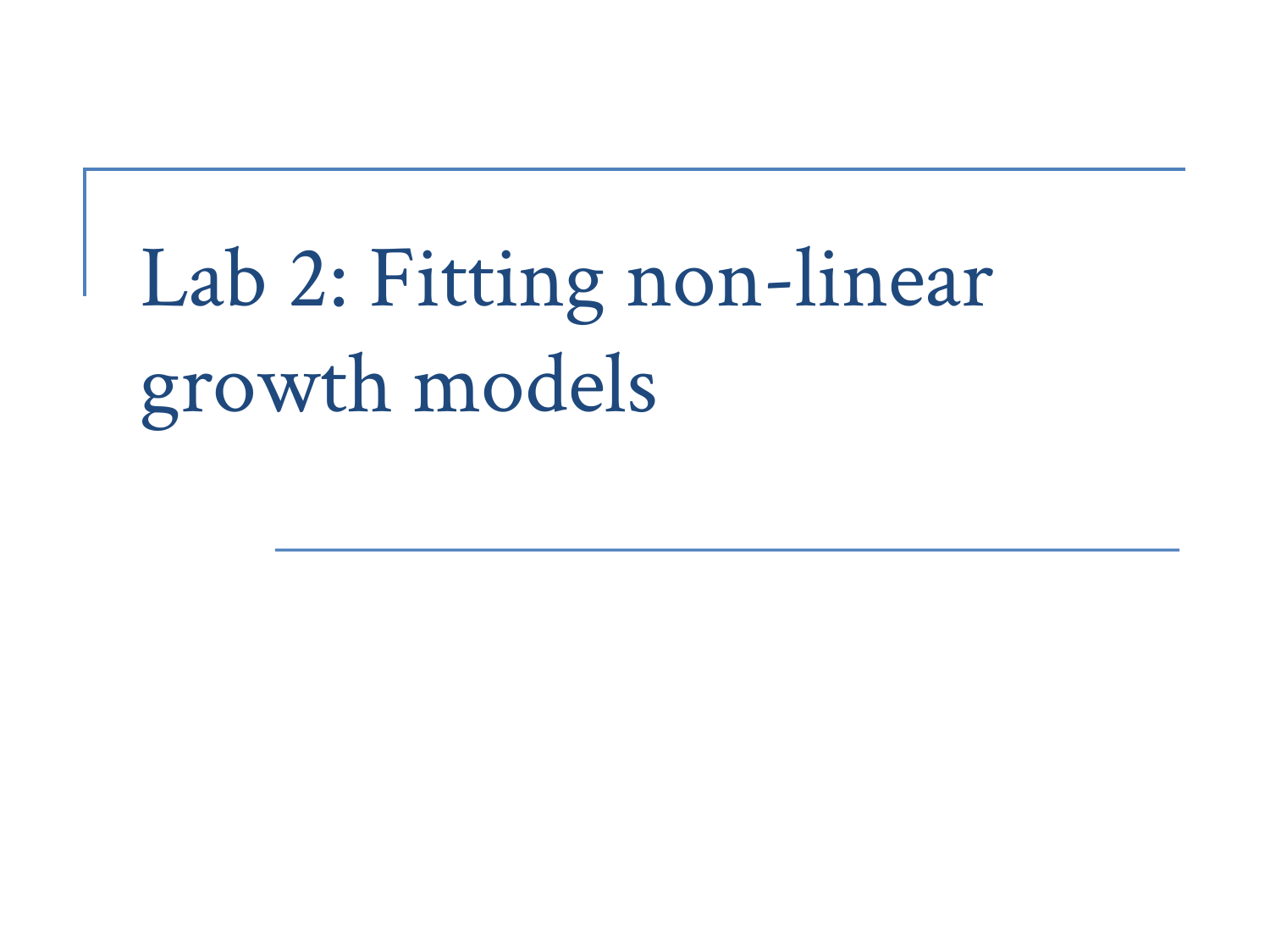

# Lab 2: Fitting non-linear growth models